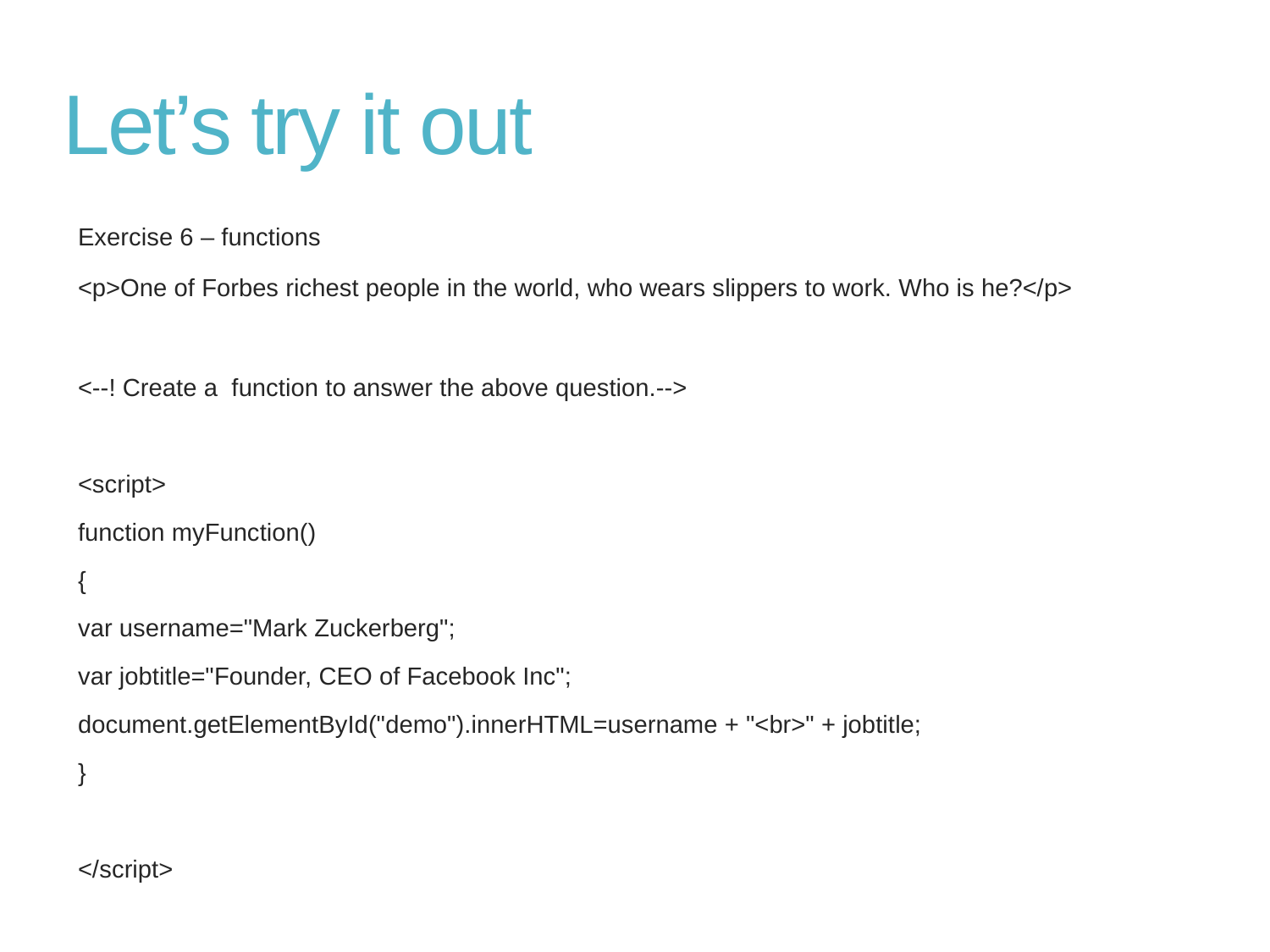

# Let’s try it out
Exercise 6 – functions
<p>One of Forbes richest people in the world, who wears slippers to work. Who is he?</p>
<--! Create a  function to answer the above question.-->

<script>
function myFunction()
{
var username="Mark Zuckerberg";
var jobtitle="Founder, CEO of Facebook Inc";
document.getElementById("demo").innerHTML=username + "<br>" + jobtitle;
}

</script>